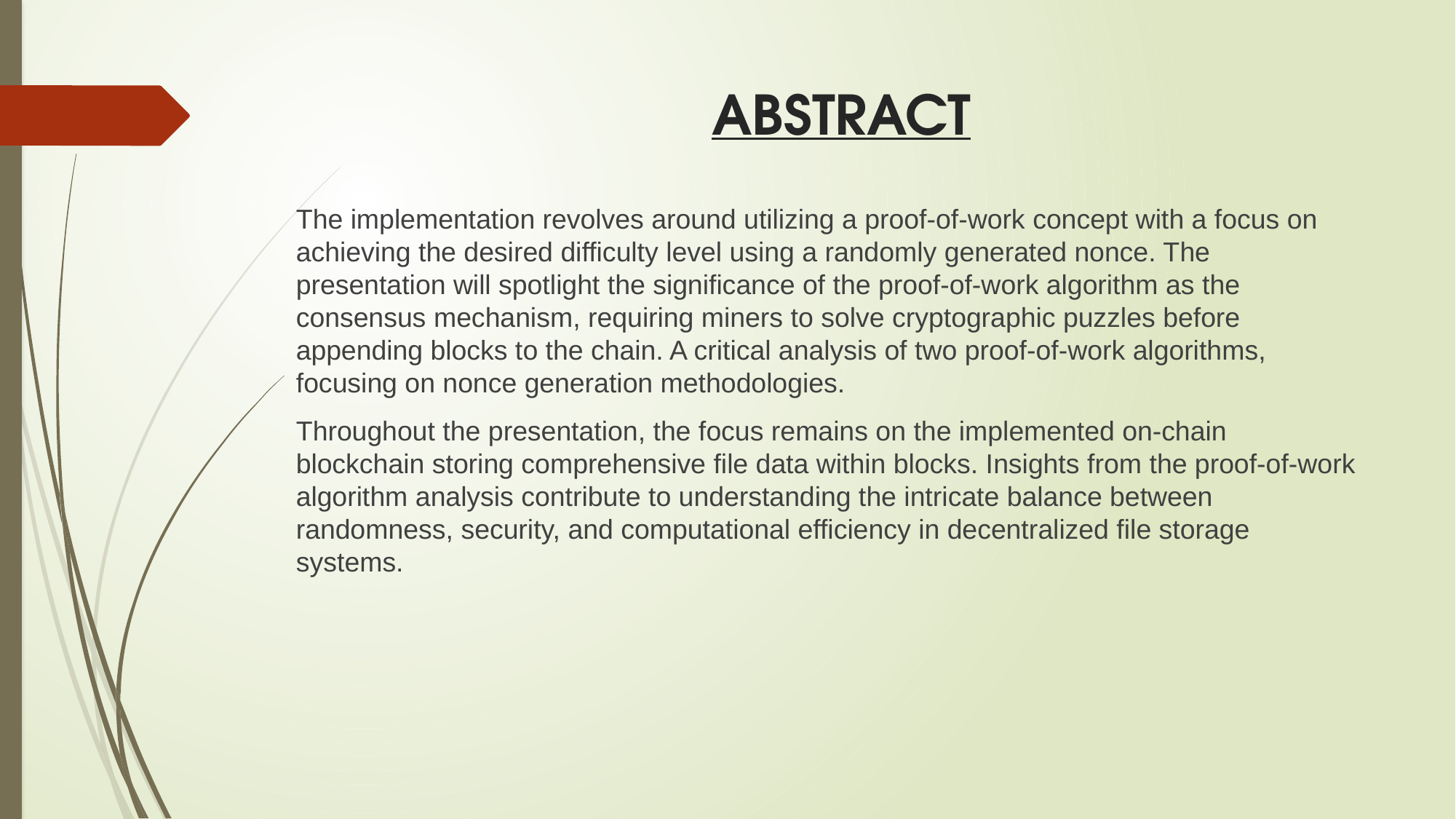

# ABSTRACT
The implementation revolves around utilizing a proof-of-work concept with a focus on achieving the desired difficulty level using a randomly generated nonce. The presentation will spotlight the significance of the proof-of-work algorithm as the consensus mechanism, requiring miners to solve cryptographic puzzles before appending blocks to the chain. A critical analysis of two proof-of-work algorithms, focusing on nonce generation methodologies.
Throughout the presentation, the focus remains on the implemented on-chain blockchain storing comprehensive file data within blocks. Insights from the proof-of-work algorithm analysis contribute to understanding the intricate balance between randomness, security, and computational efficiency in decentralized file storage systems.